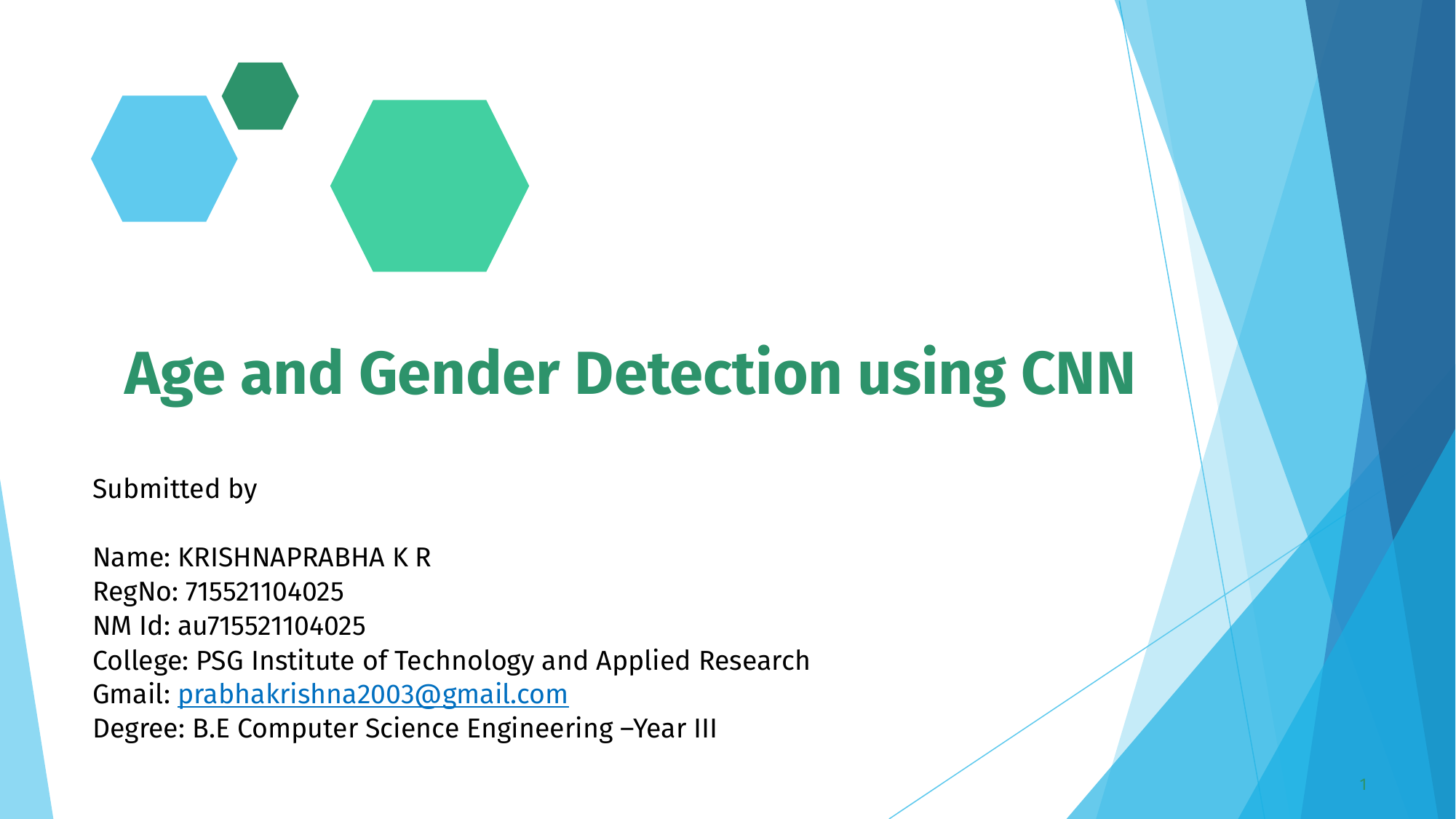

Age and Gender Detection using CNN
Submitted by

Name: KRISHNAPRABHA K R
RegNo: 715521104025
NM Id: au715521104025
College: PSG Institute of Technology and Applied Research
Gmail: prabhakrishna2003@gmail.com
Degree: B.E Computer Science Engineering –Year III

1